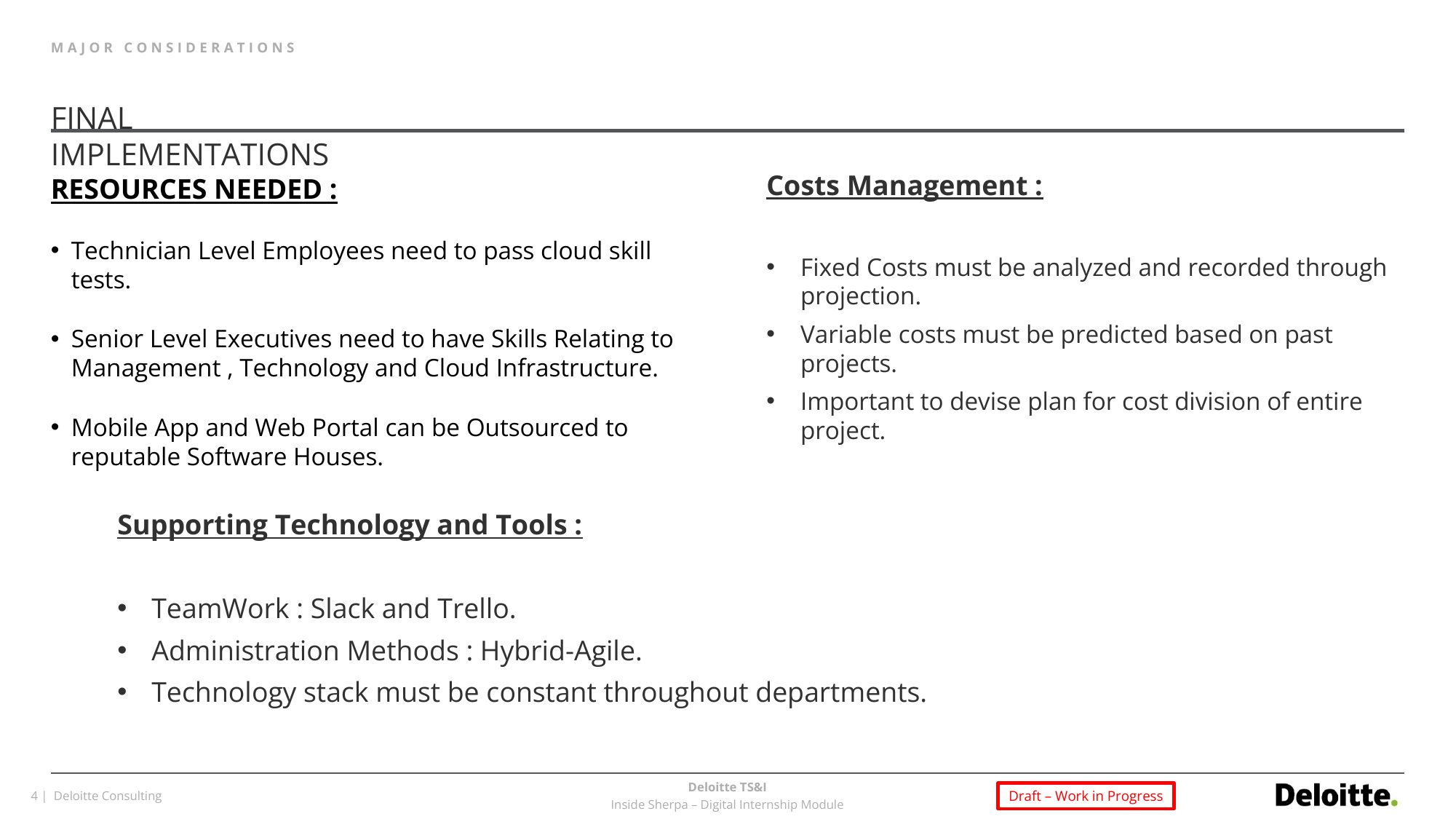

# MAJOR CONSIDERATIONS
FINAL IMPLEMENTATIONS
Costs Management :

Fixed Costs must be analyzed and recorded through projection.
Variable costs must be predicted based on past projects.
Important to devise plan for cost division of entire project.
RESOURCES NEEDED :
Technician Level Employees need to pass cloud skill tests.
Senior Level Executives need to have Skills Relating to Management , Technology and Cloud Infrastructure.
Mobile App and Web Portal can be Outsourced to reputable Software Houses.
Supporting Technology and Tools :

TeamWork : Slack and Trello.
Administration Methods : Hybrid-Agile.
Technology stack must be constant throughout departments.